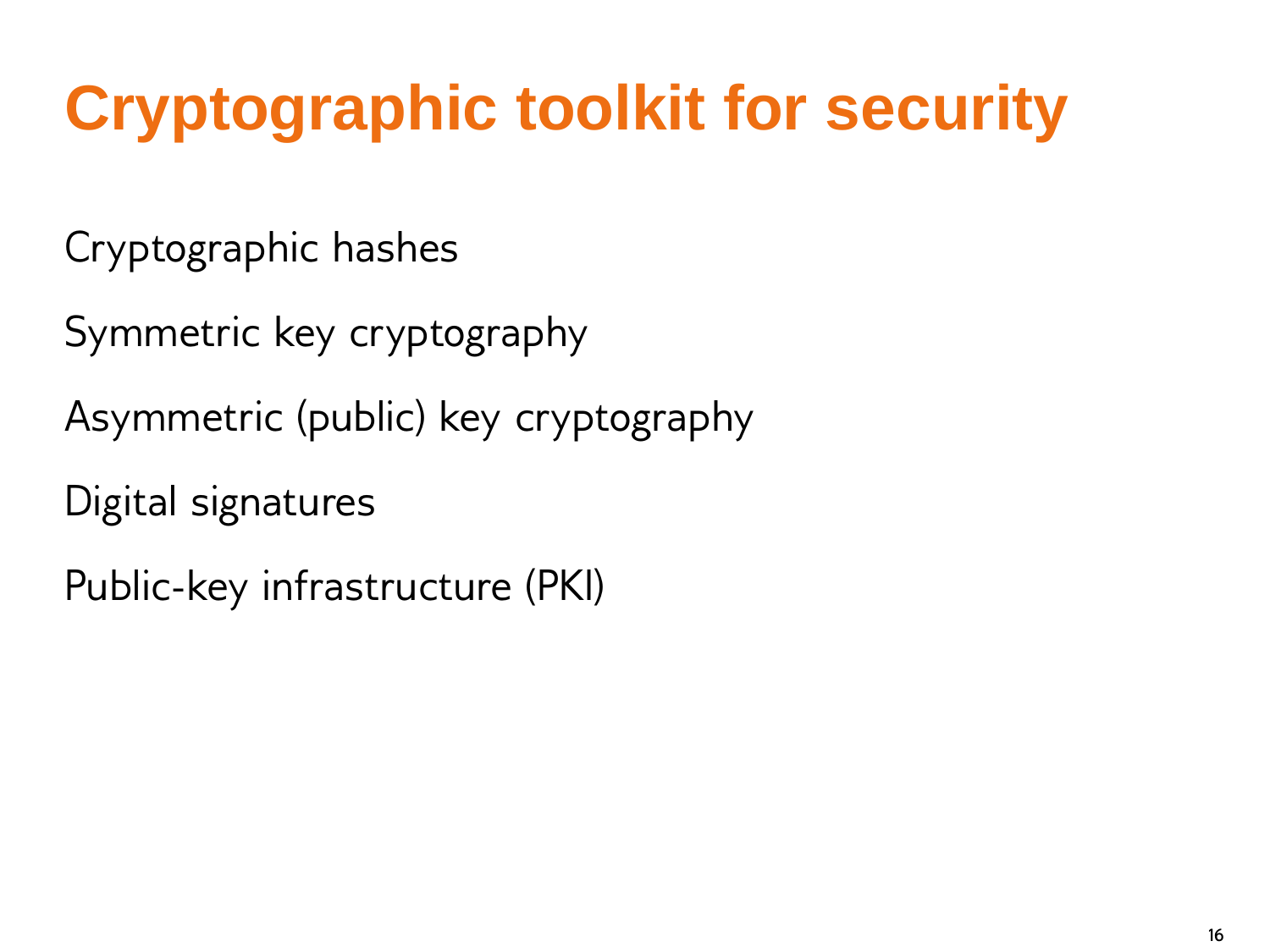

# Cryptographic toolkit for security
Cryptographic hashes
Symmetric key cryptography
Asymmetric (public) key cryptography
Digital signatures
Public-key infrastructure (PKI)